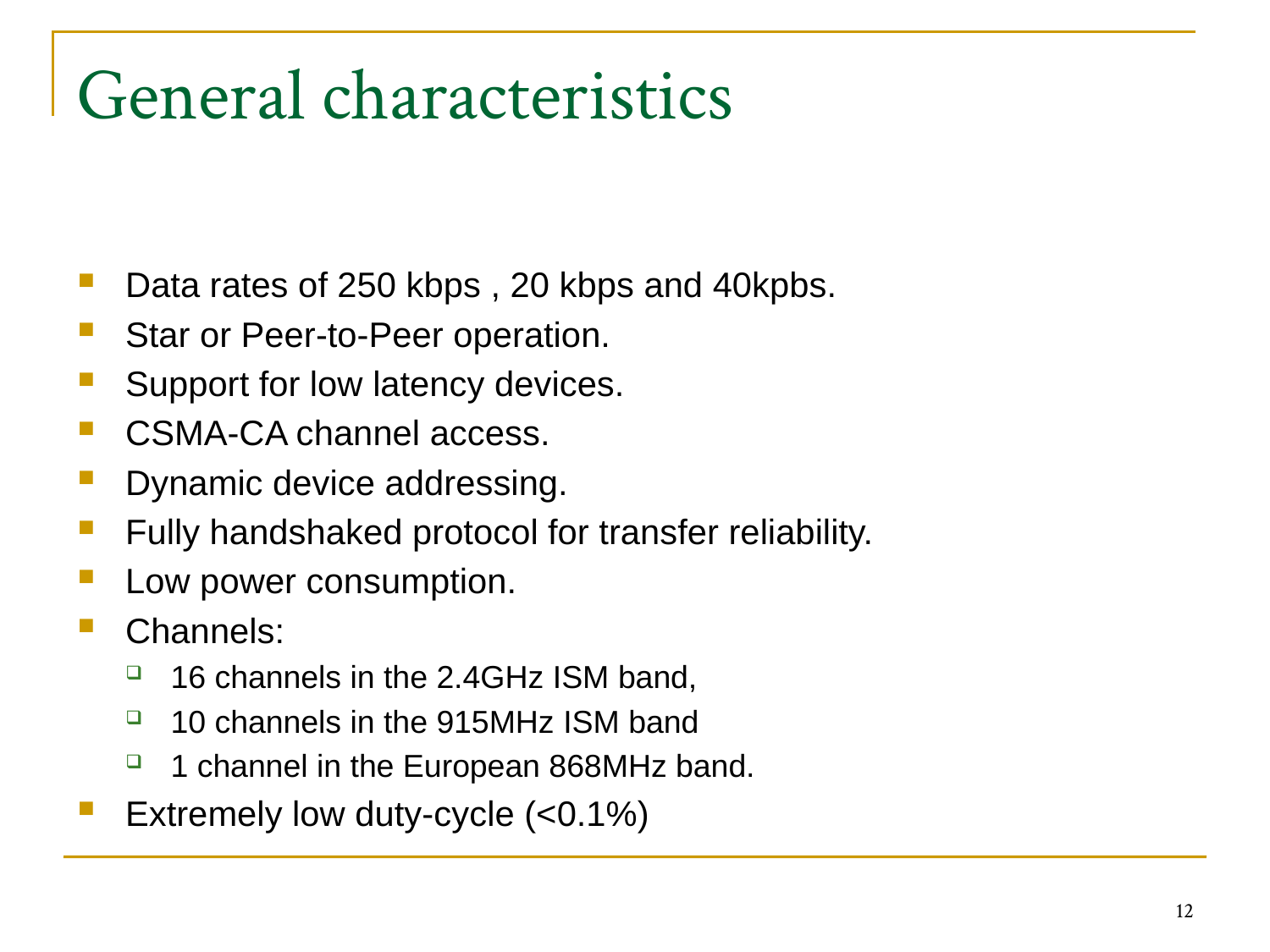

# General characteristics
Data rates of 250 kbps , 20 kbps and 40kpbs.
Star or Peer-to-Peer operation.
Support for low latency devices.
CSMA-CA channel access.
Dynamic device addressing.
Fully handshaked protocol for transfer reliability.
Low power consumption.
Channels:
16 channels in the 2.4GHz ISM band,
10 channels in the 915MHz ISM band
1 channel in the European 868MHz band.
Extremely low duty-cycle (<0.1%)
12